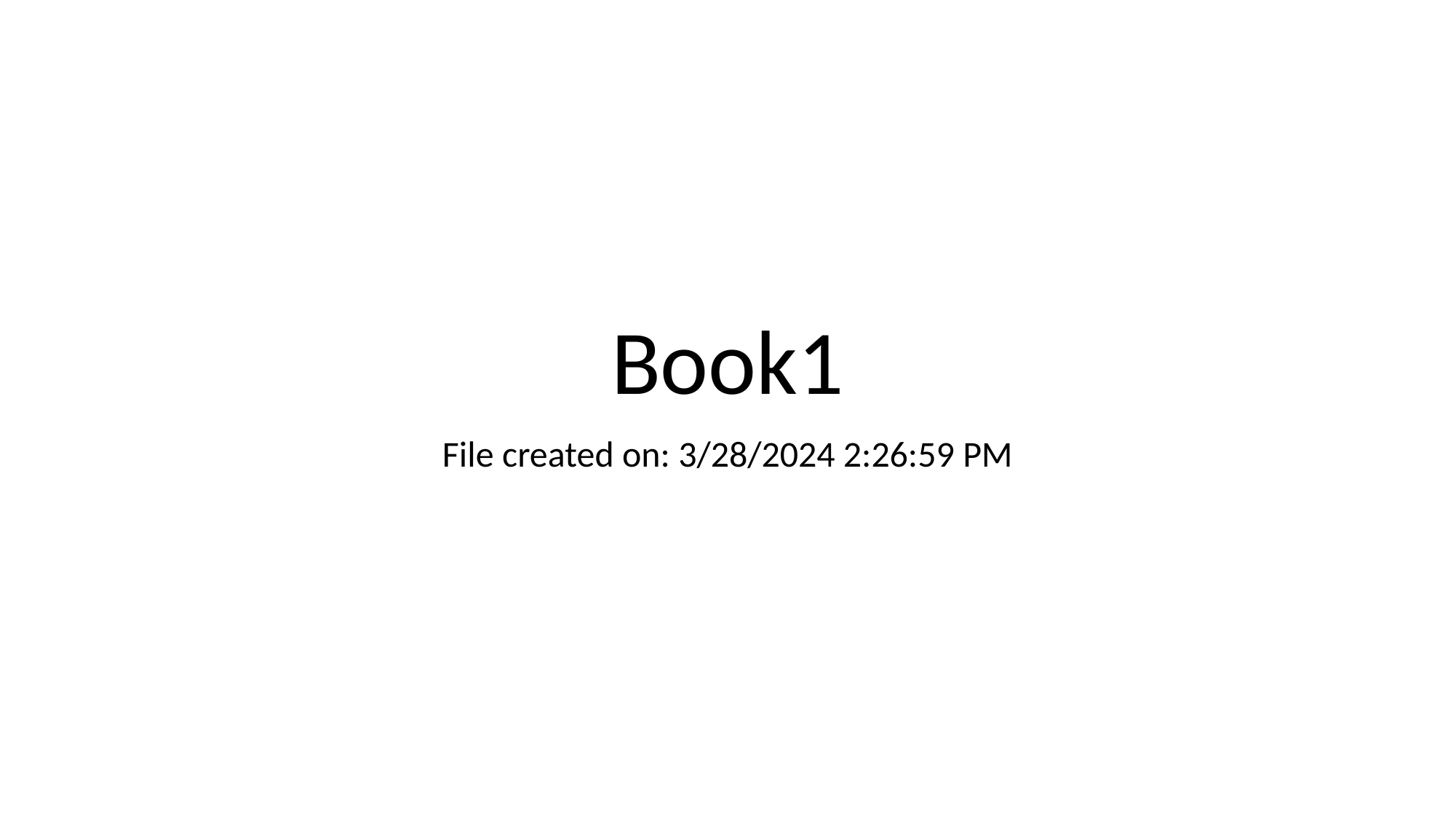

# Book1
File created on: 3/28/2024 2:26:59 PM